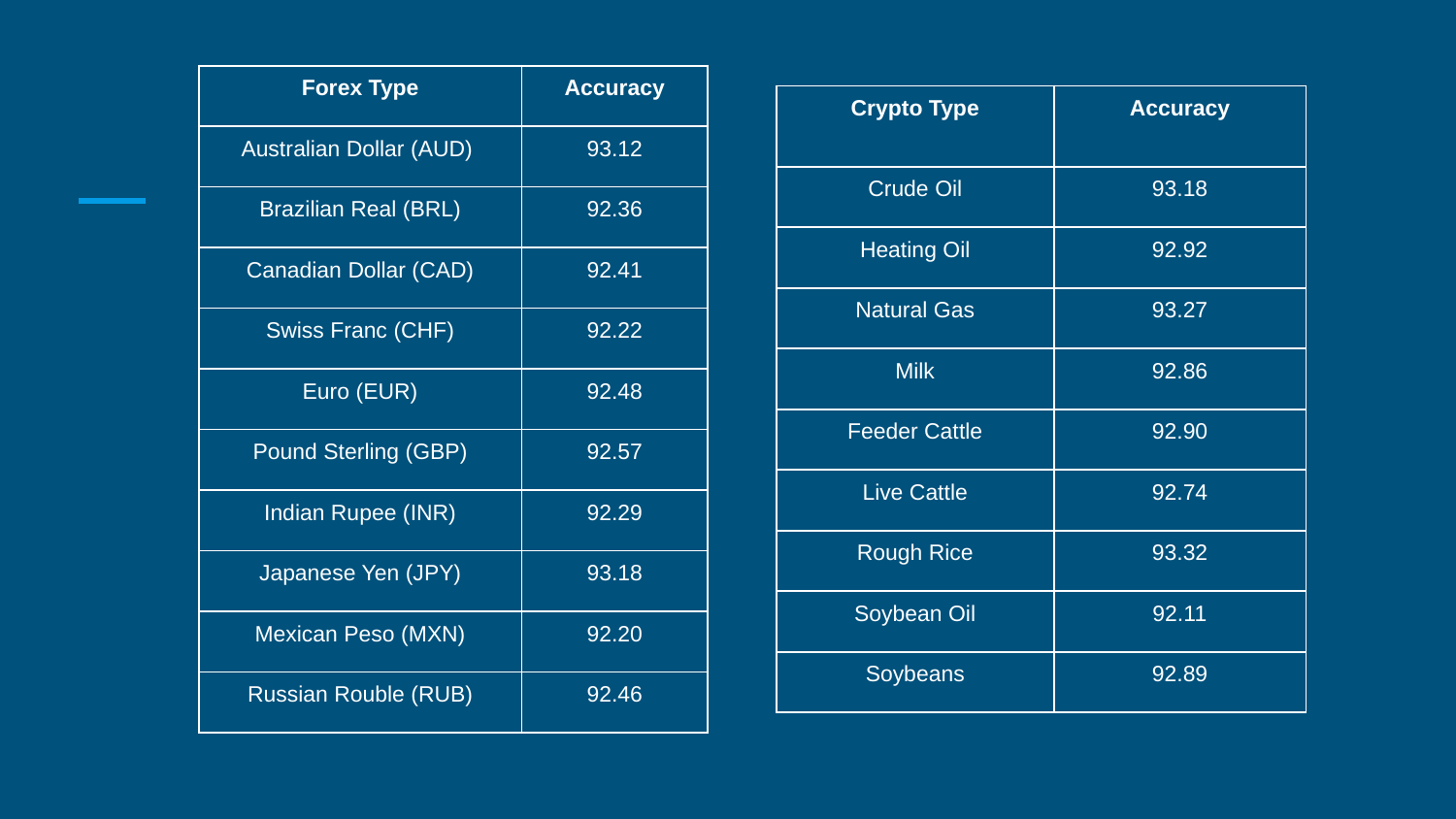

| Forex Type | Accuracy |
| --- | --- |
| Australian Dollar (AUD) | 93.12 |
| Brazilian Real (BRL) | 92.36 |
| Canadian Dollar (CAD) | 92.41 |
| Swiss Franc (CHF) | 92.22 |
| Euro (EUR) | 92.48 |
| Pound Sterling (GBP) | 92.57 |
| Indian Rupee (INR) | 92.29 |
| Japanese Yen (JPY) | 93.18 |
| Mexican Peso (MXN) | 92.20 |
| Russian Rouble (RUB) | 92.46 |

| Crypto Type | Accuracy |
| --- | --- |
| Crude Oil | 93.18 |
| Heating Oil | 92.92 |
| Natural Gas | 93.27 |
| Milk | 92.86 |
| Feeder Cattle | 92.90 |
| Live Cattle | 92.74 |
| Rough Rice | 93.32 |
| Soybean Oil | 92.11 |
| Soybeans | 92.89 |